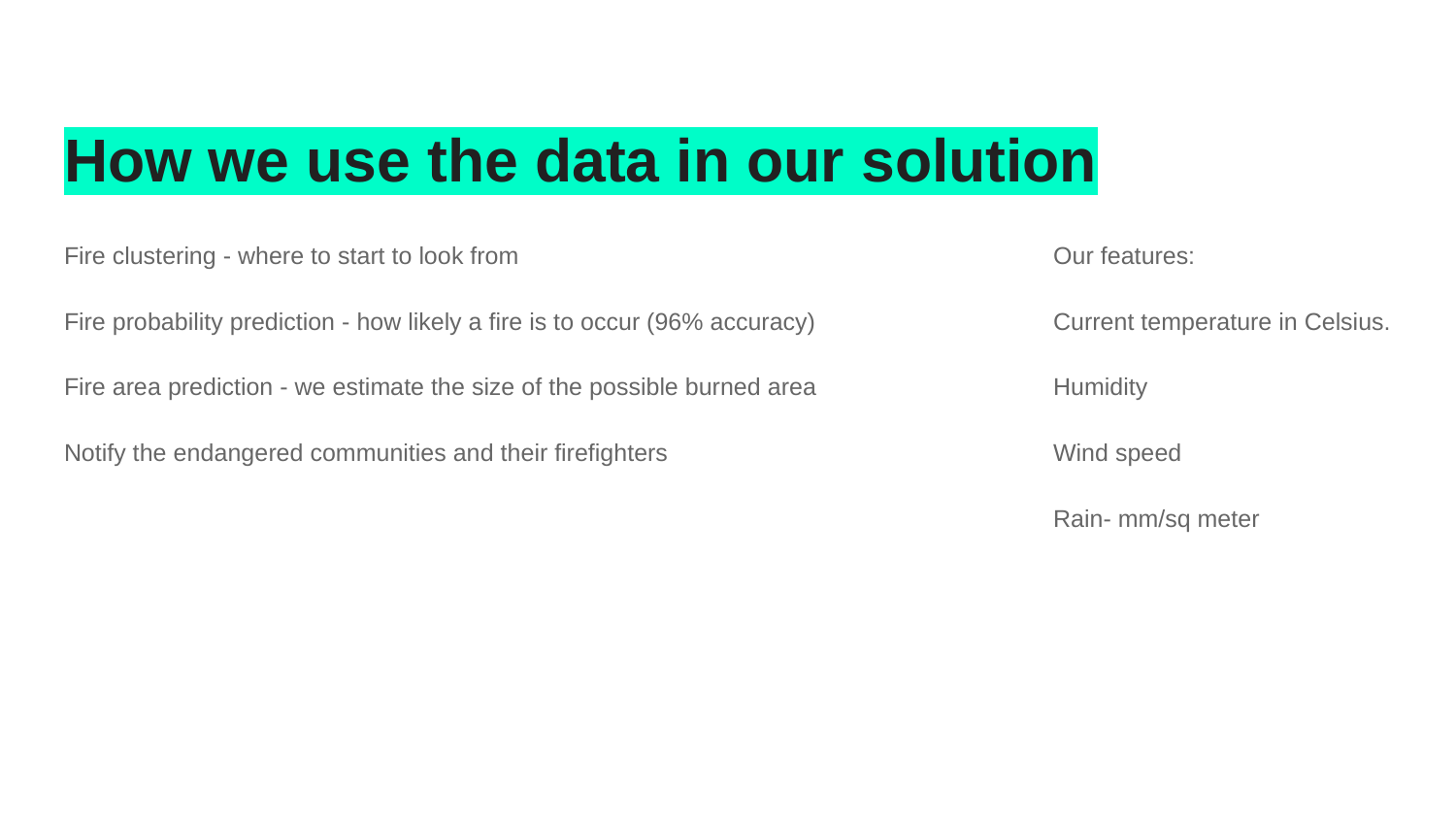

# How we use the data in our solution

Fire clustering - where to start to look from
Fire probability prediction - how likely a fire is to occur (96% accuracy)
Fire area prediction - we estimate the size of the possible burned area
Notify the endangered communities and their firefighters
Our features:
Current temperature in Celsius.
Humidity
Wind speed
Rain- mm/sq meter